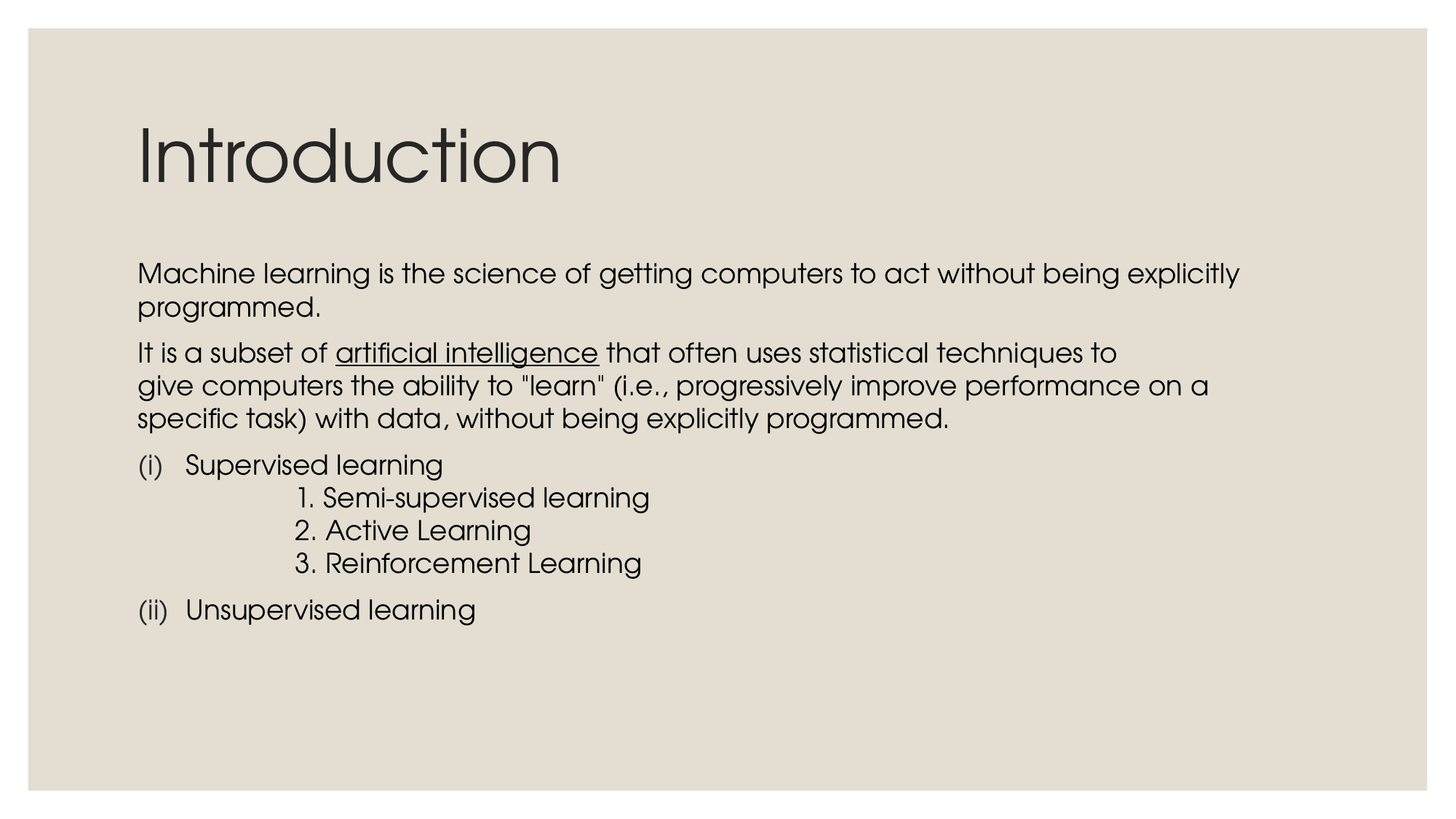

# Introduction​
Machine learning is the science of getting computers to act without being explicitly programmed.
It is a subset of artificial intelligence that often uses statistical techniques to give computers the ability to "learn" (i.e., progressively improve performance on a specific task) with data, without being explicitly programmed.
Supervised learning
	1. Semi-supervised learning
	2. Active Learning
	3. Reinforcement Learning
Unsupervised learning